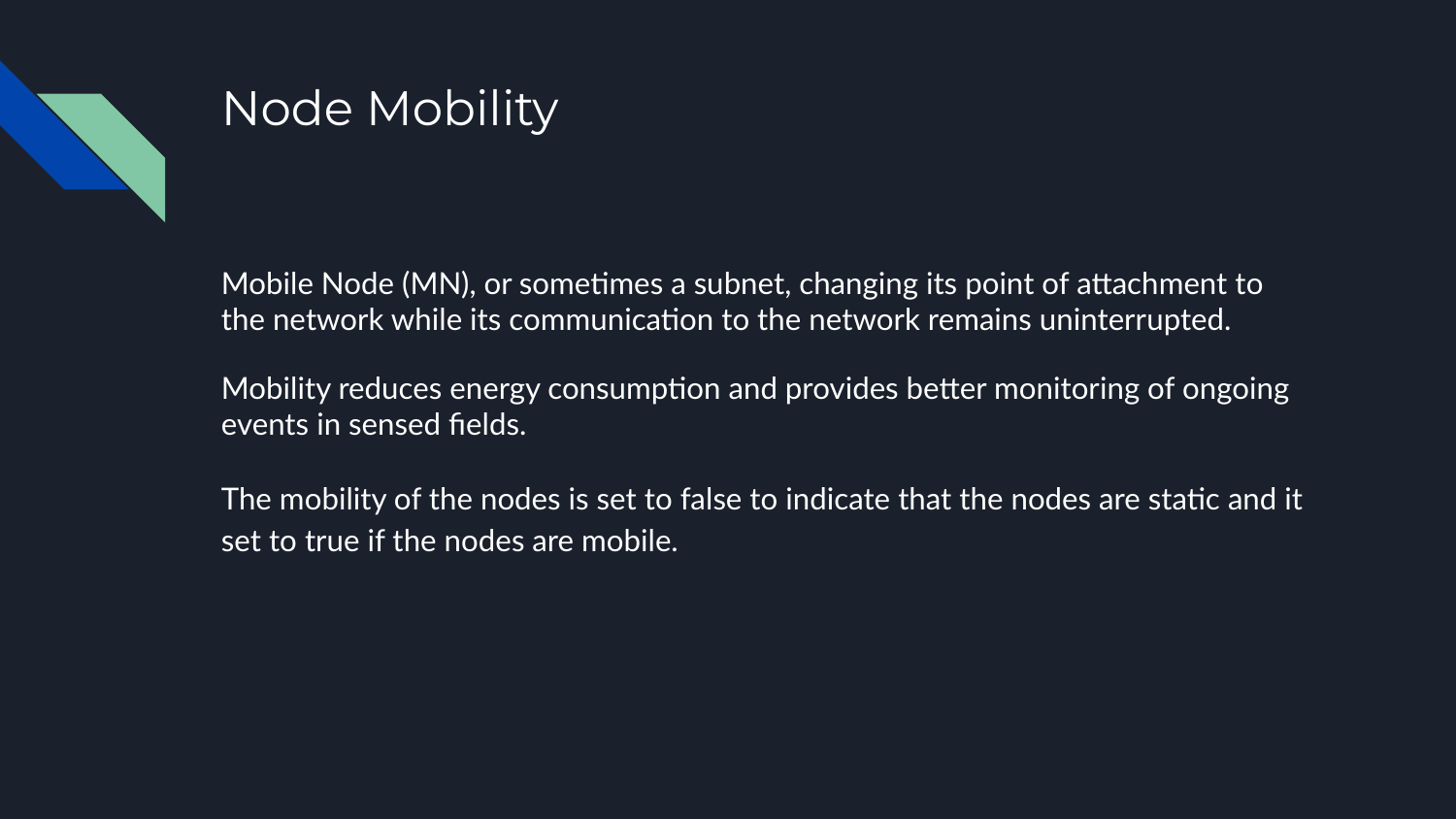

# Node Mobility
Mobile Node (MN), or sometimes a subnet, changing its point of attachment to the network while its communication to the network remains uninterrupted.
Mobility reduces energy consumption and provides better monitoring of ongoing events in sensed fields.
The mobility of the nodes is set to false to indicate that the nodes are static and it set to true if the nodes are mobile.